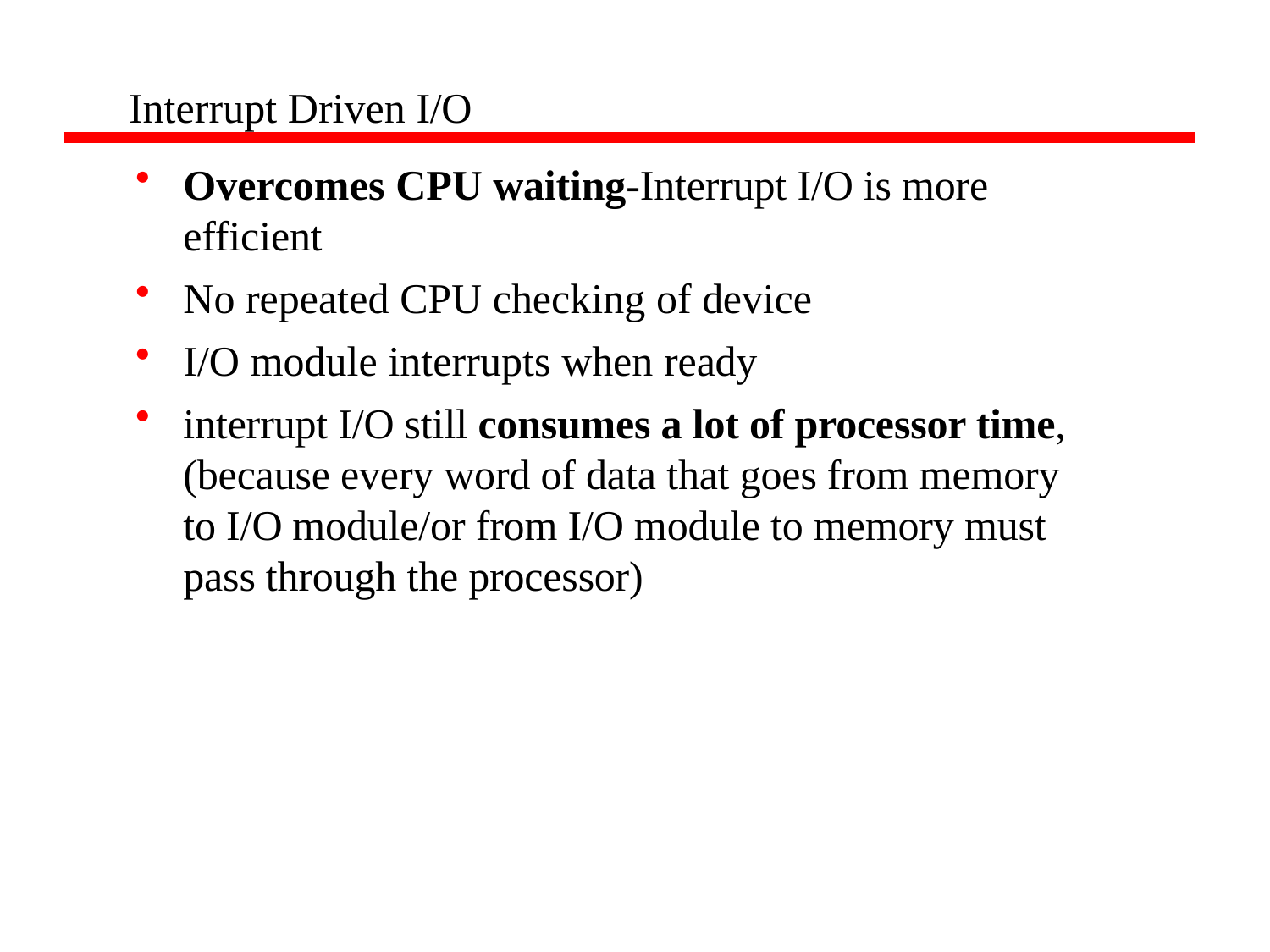

Interrupt Driven I/O
Overcomes CPU waiting-Interrupt I/O is more efficient
No repeated CPU checking of device
I/O module interrupts when ready
interrupt I/O still consumes a lot of processor time, (because every word of data that goes from memory to I/O module/or from I/O module to memory must pass through the processor)